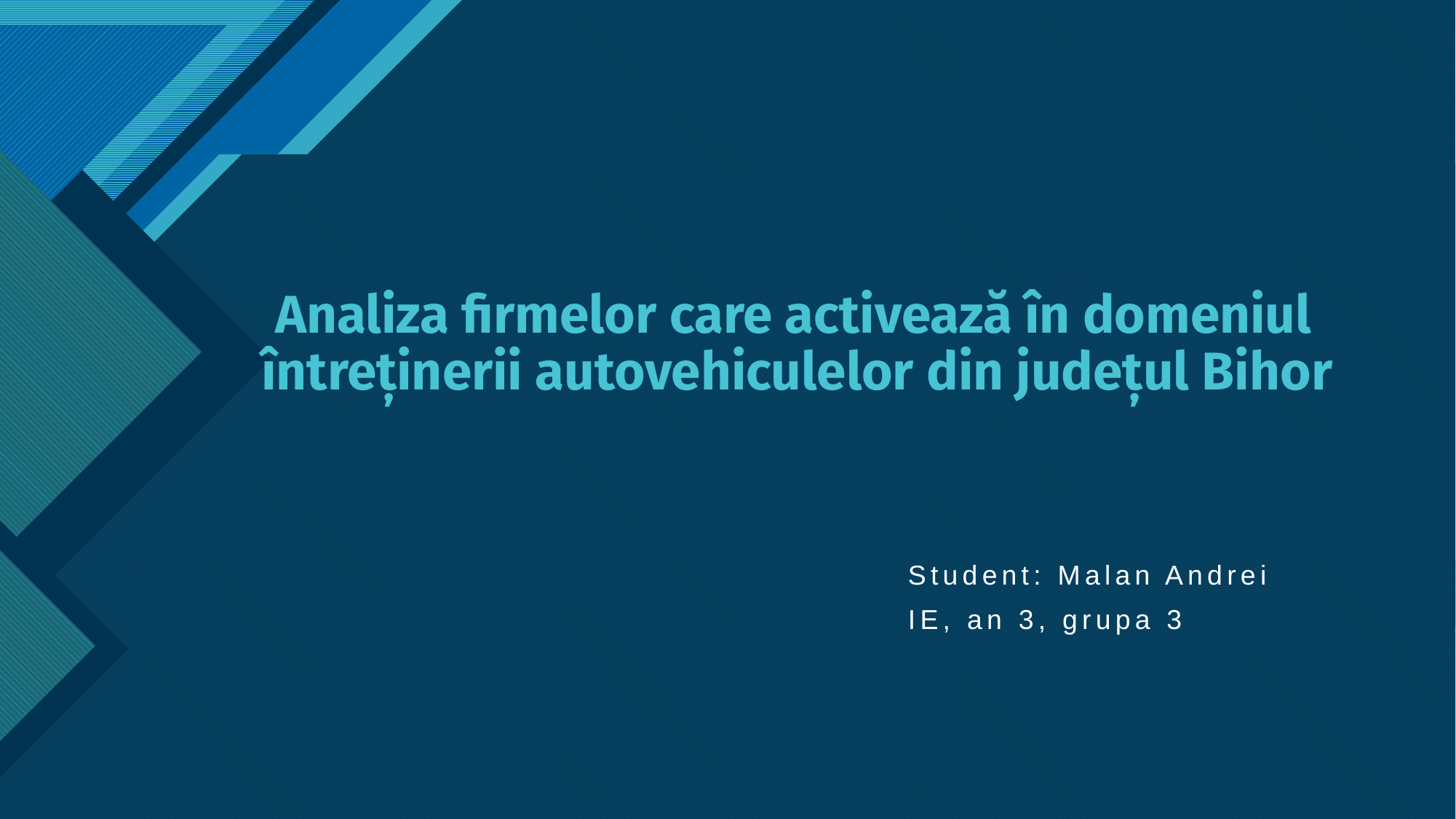

# Analiza firmelor care activează în domeniul întreținerii autovehiculelor din județul Bihor
Student: Malan Andrei
IE, an 3, grupa 3